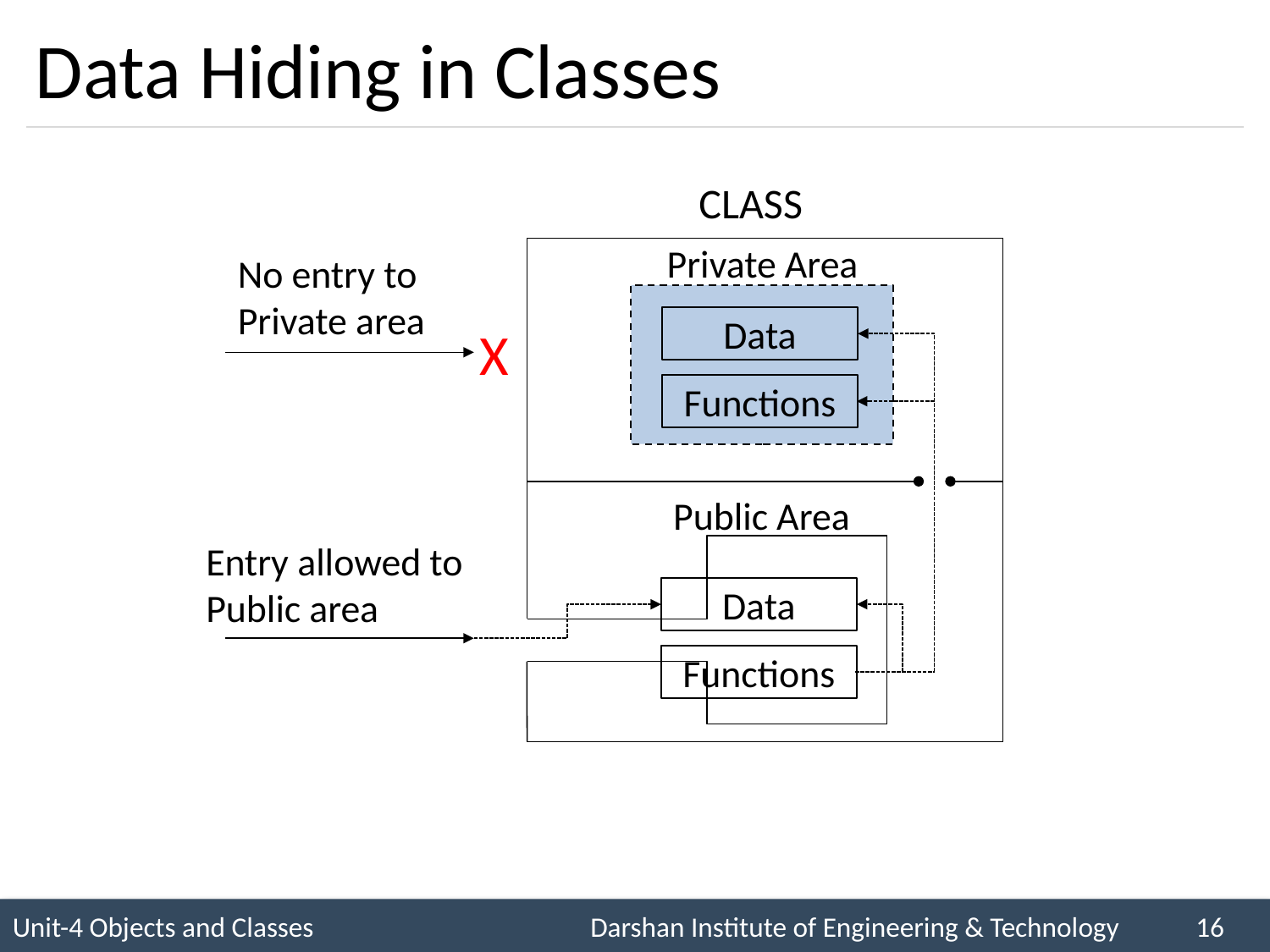

# Data Hiding in Classes
CLASS
Private Area
Data
Functions

Public Area
Data
Functions
No entry to
Private area
X
Entry allowed to
Public area